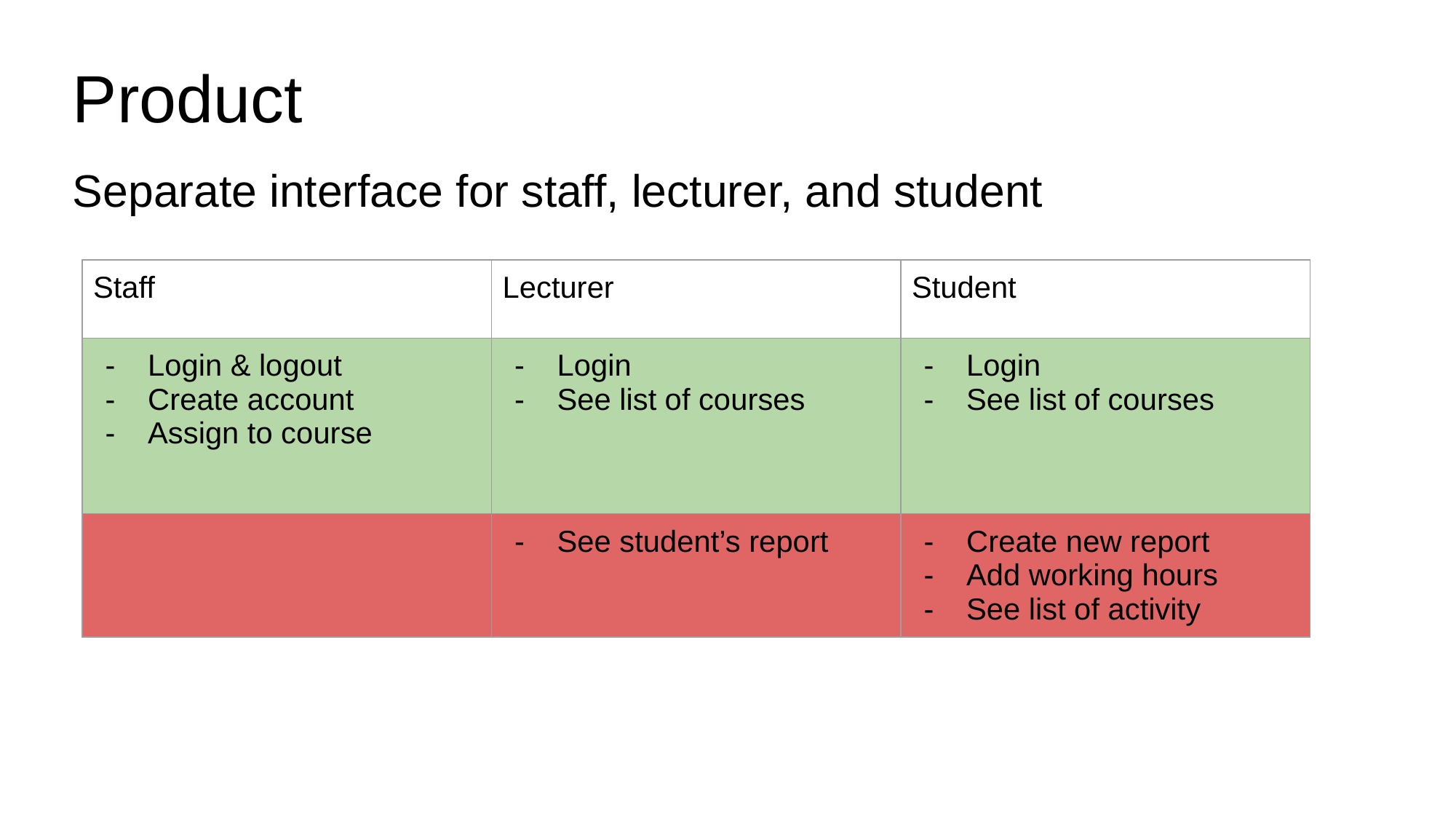

# Product
Separate interface for staff, lecturer, and student

| Staff | Lecturer | Student |
| --- | --- | --- |
| Login & logout Create account Assign to course | Login See list of courses | Login See list of courses |
|  | See student’s report | Create new report Add working hours See list of activity |